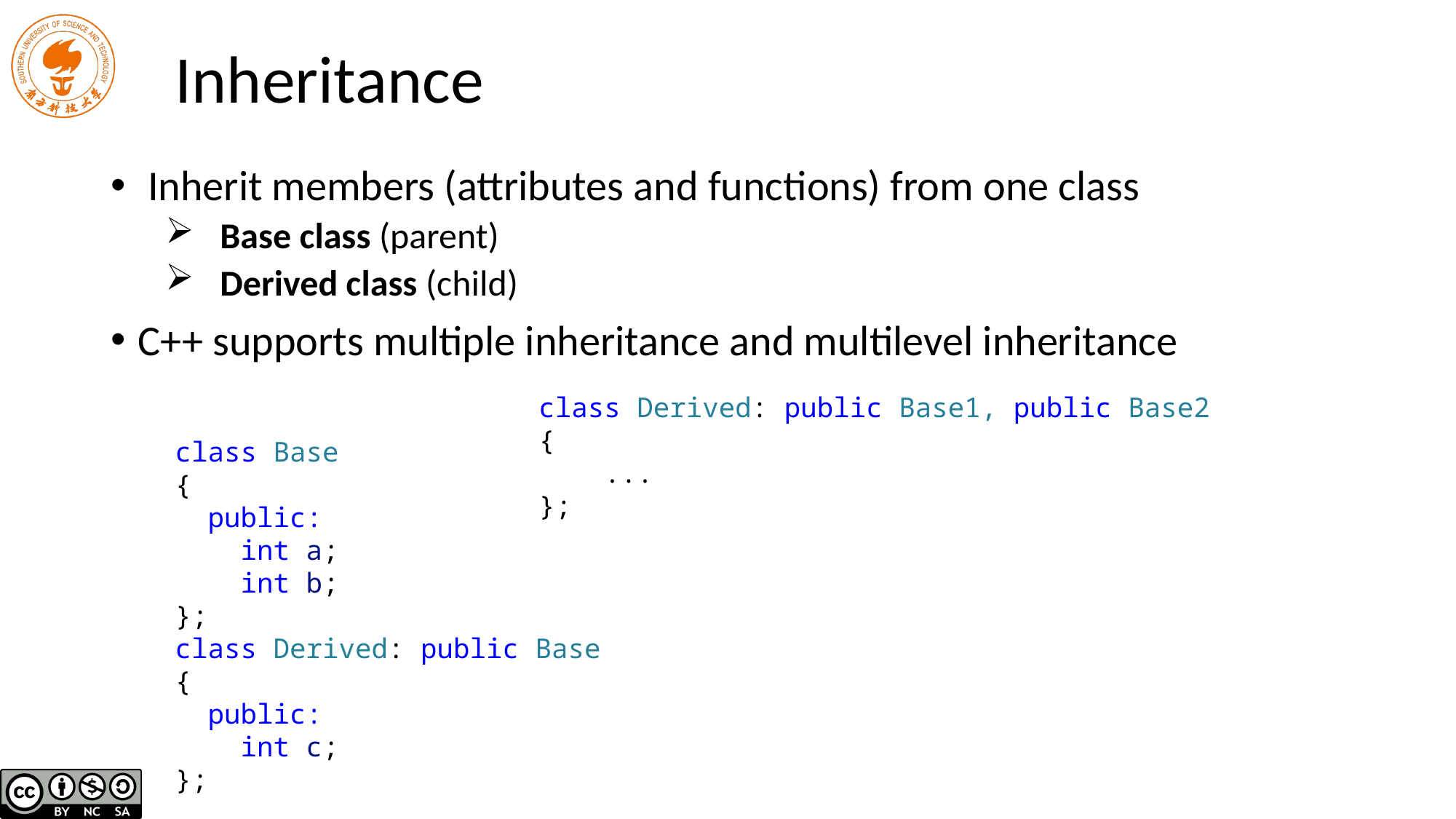

# Inheritance
 Inherit members (attributes and functions) from one class
Base class (parent)
Derived class (child)
C++ supports multiple inheritance and multilevel inheritance
class Derived: public Base1, public Base2
{
    ...
};
class Base
{
  public:
    int a;
    int b;
};
class Derived: public Base
{
  public:
    int c;
};